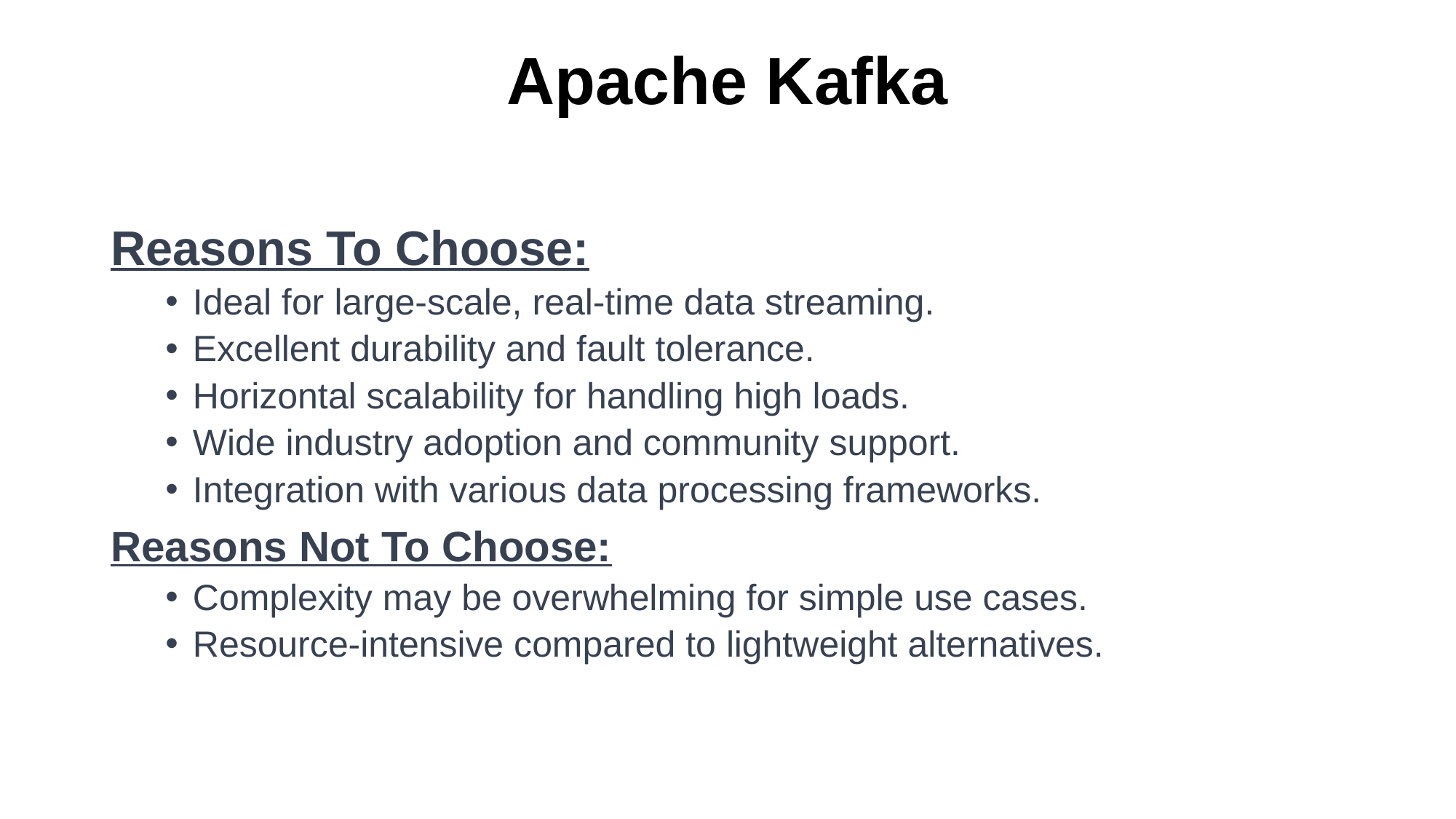

# Apache Kafka
Reasons To Choose:
Ideal for large-scale, real-time data streaming.
Excellent durability and fault tolerance.
Horizontal scalability for handling high loads.
Wide industry adoption and community support.
Integration with various data processing frameworks.
Reasons Not To Choose:
Complexity may be overwhelming for simple use cases.
Resource-intensive compared to lightweight alternatives.